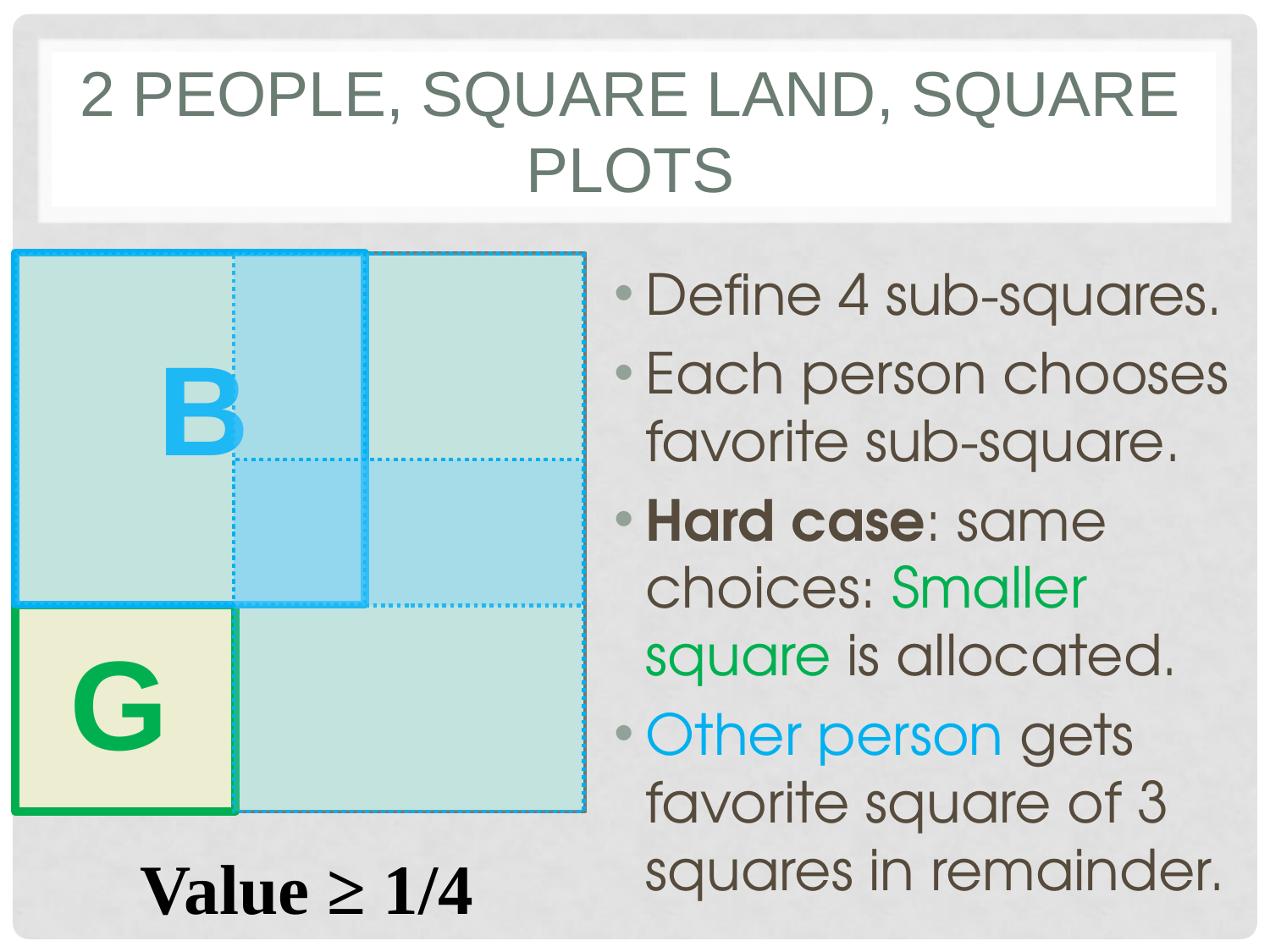

# 2 people, square LAND, SQUARE plots

Define 4 sub-squares.
Each person chooses favorite sub-square.
Hard case: same choices: Smaller square is allocated.
Other person gets favorite square of 3 squares in remainder.

B

G
Value ≥ 1/4